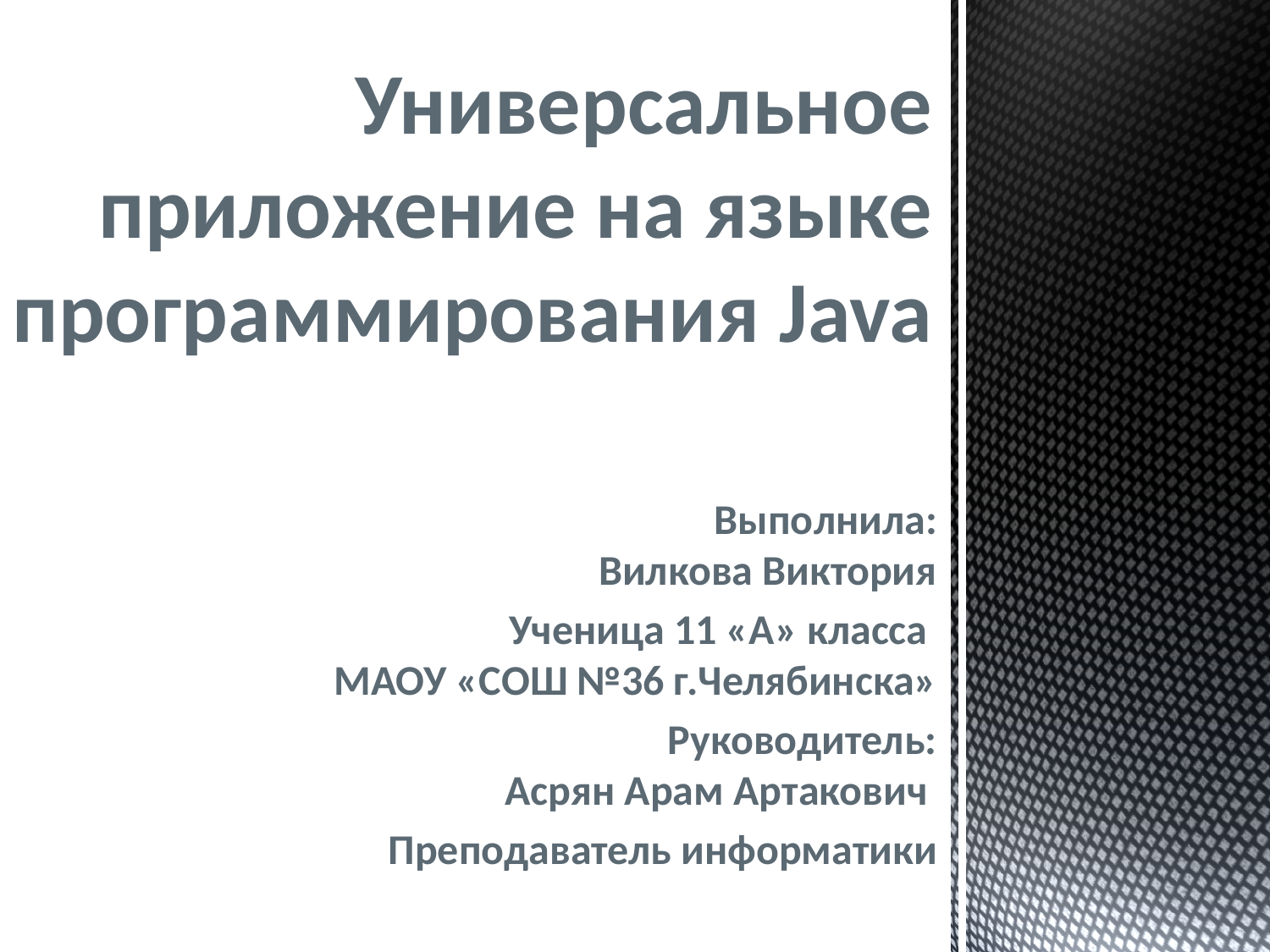

# Универсальное приложение на языке программирования Java
Выполнила:
Вилкова Виктория
Ученица 11 «А» класса
МАОУ «СОШ №36 г.Челябинска»
Руководитель:
  Асрян Арам Артакович
Преподаватель информатики